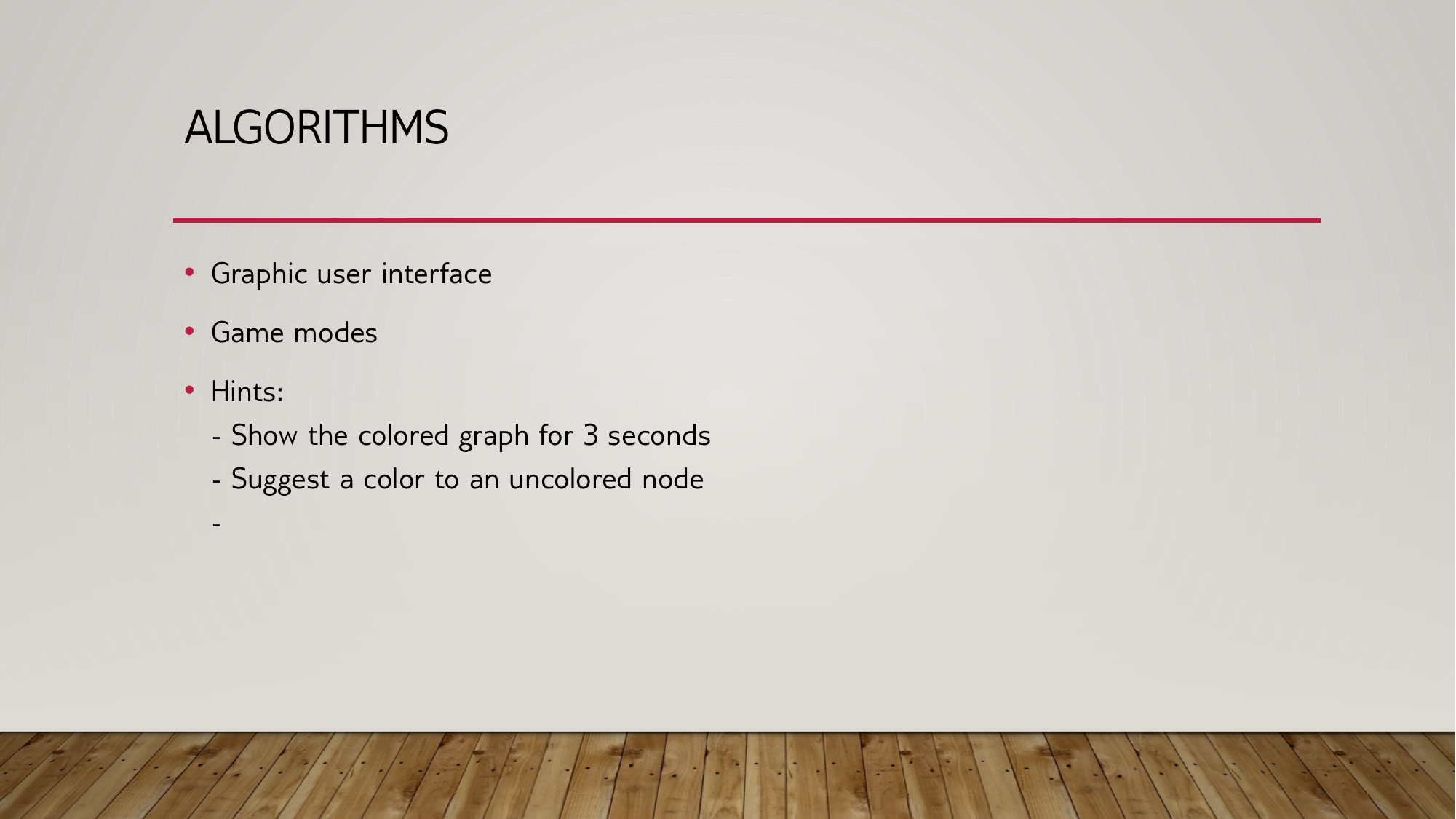

# Algorithms
Graphic user interface
Game modes
Hints:
- Show the colored graph for 3 seconds
- Suggest a color to an uncolored node
-